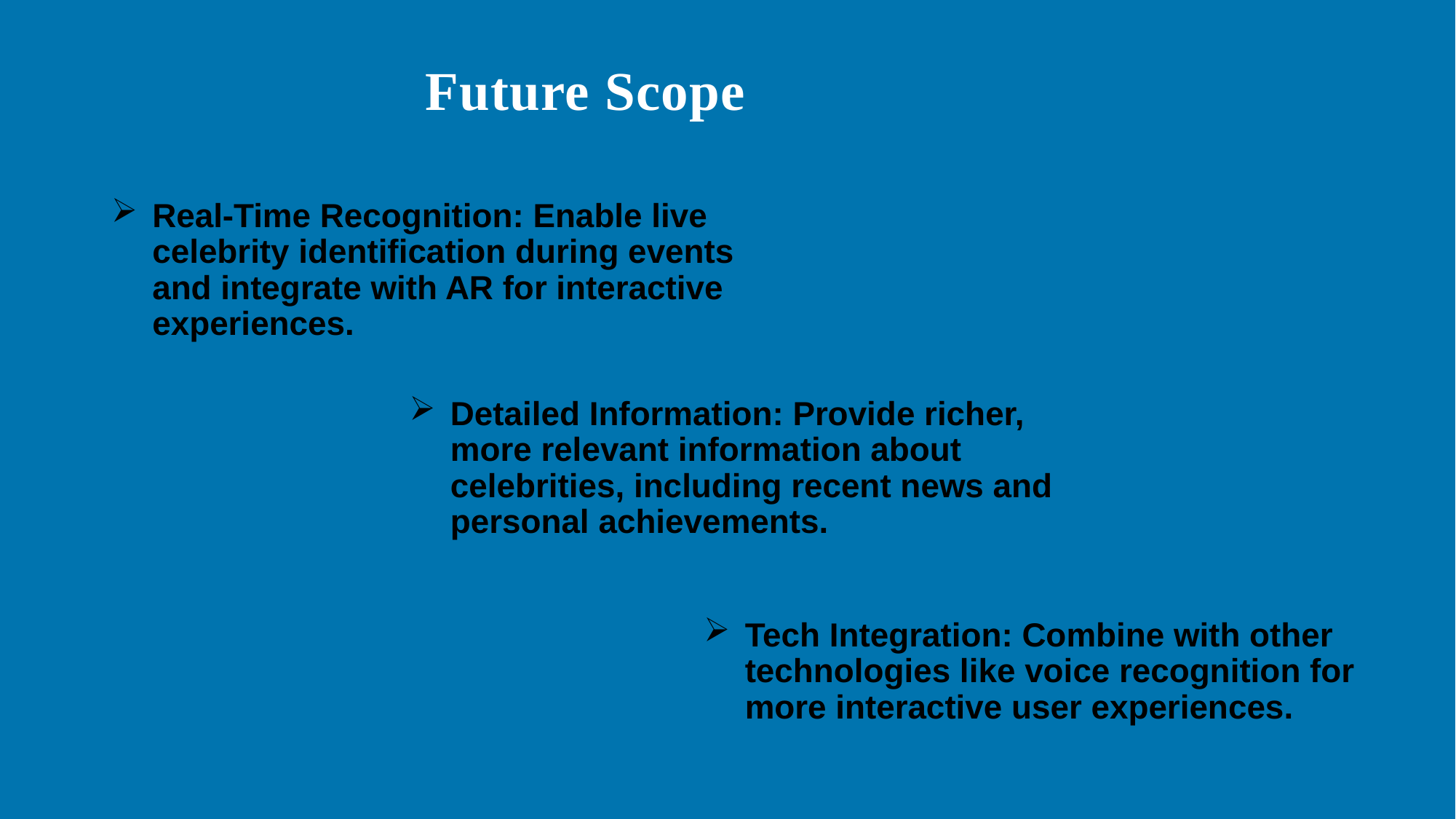

# Future Scope
Real-Time Recognition: Enable live celebrity identification during events and integrate with AR for interactive experiences.
Detailed Information: Provide richer, more relevant information about celebrities, including recent news and personal achievements.
Tech Integration: Combine with other technologies like voice recognition for more interactive user experiences.